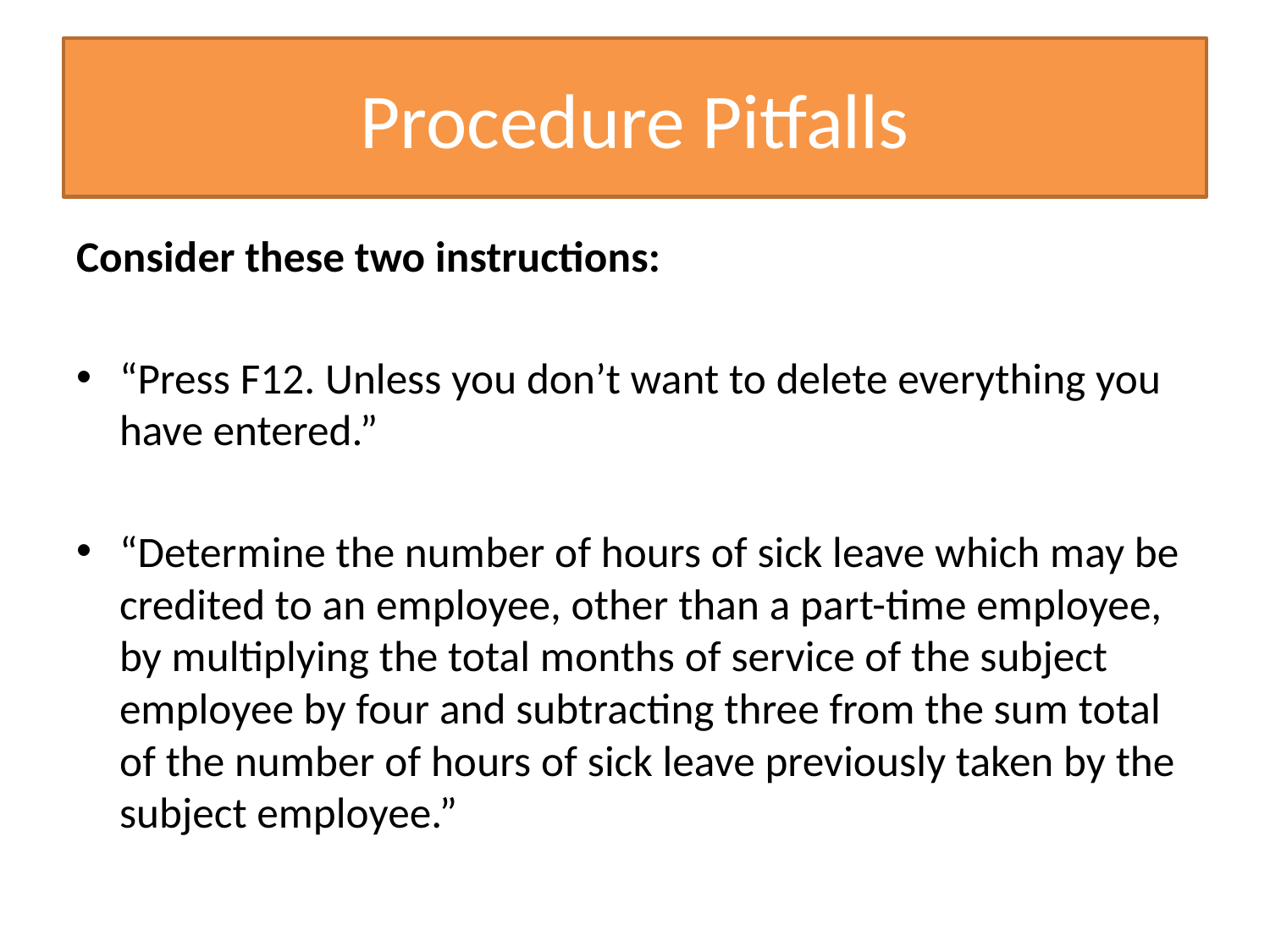

# Procedure Pitfalls
Consider these two instructions:

“Press F12. Unless you don’t want to delete everything you have entered.”

“Determine the number of hours of sick leave which may be credited to an employee, other than a part-time employee, by multiplying the total months of service of the subject employee by four and subtracting three from the sum total of the number of hours of sick leave previously taken by the  subject employee.”